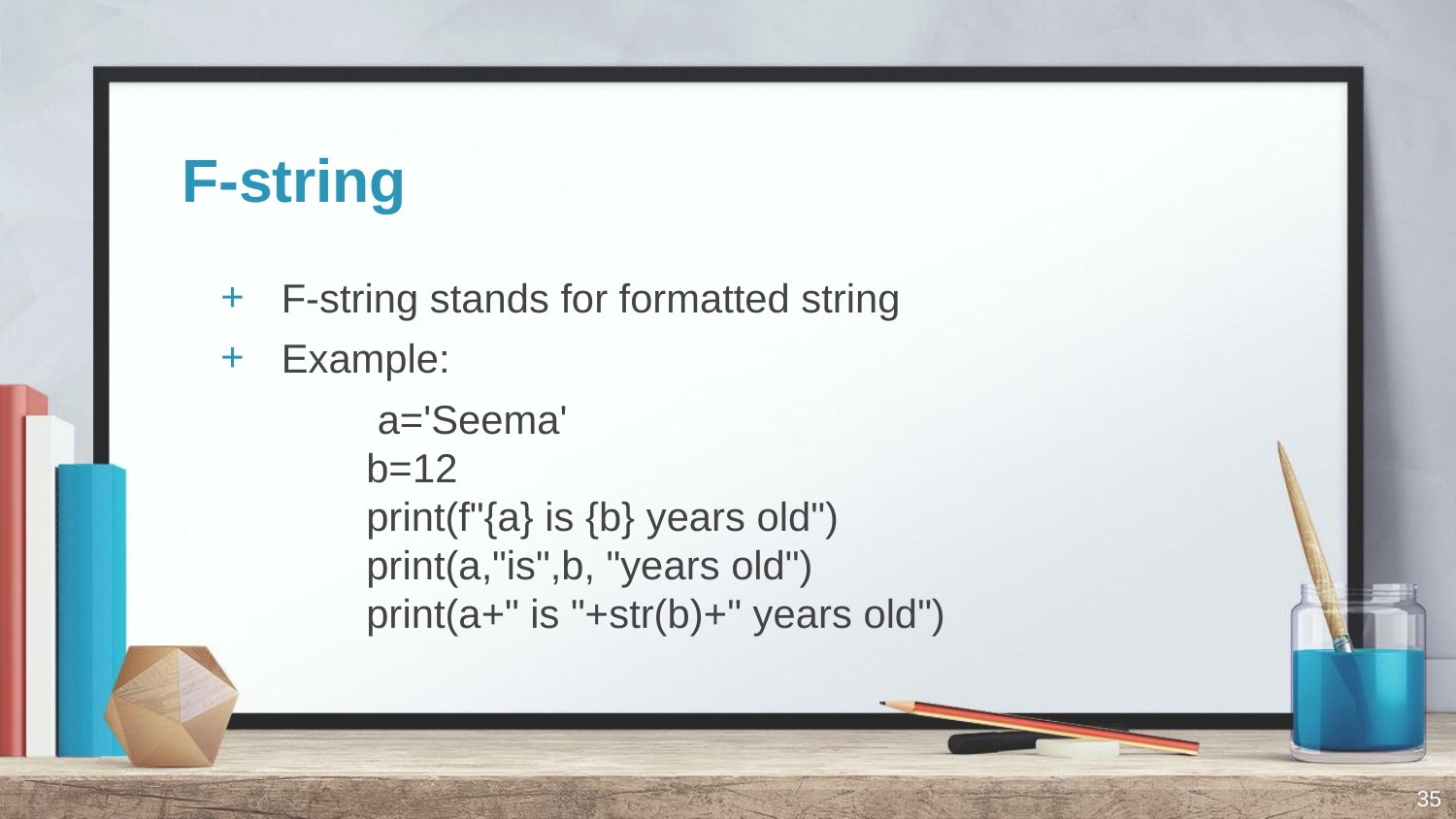

# F-string
F-string stands for formatted string
Example:
	 a='Seema'
b=12
print(f"{a} is {b} years old")
print(a,"is",b, "years old")
print(a+" is "+str(b)+" years old")

35